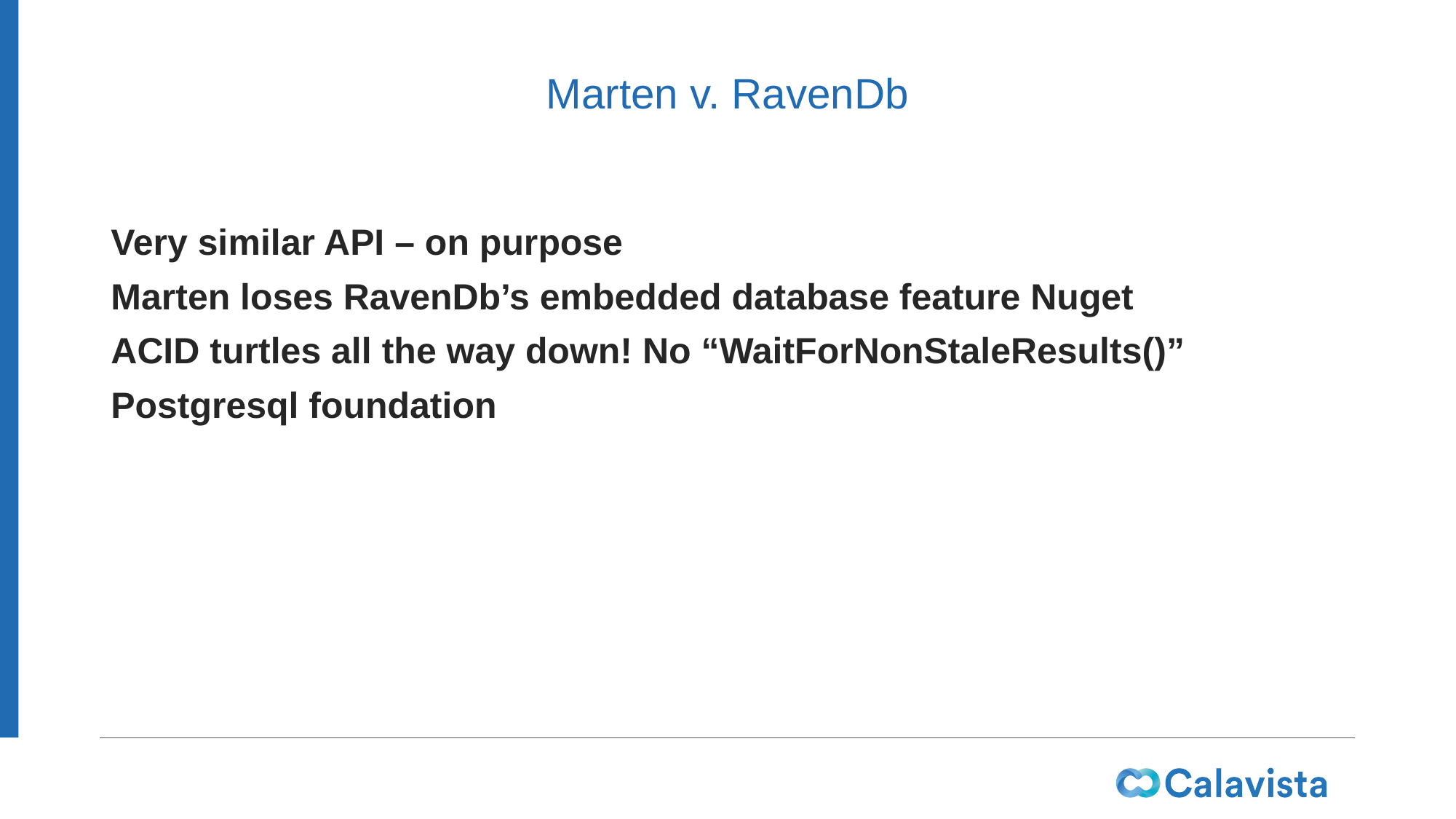

# Marten v. RavenDb
Very similar API – on purpose
Marten loses RavenDb’s embedded database feature Nuget
ACID turtles all the way down! No “WaitForNonStaleResults()”
Postgresql foundation
7